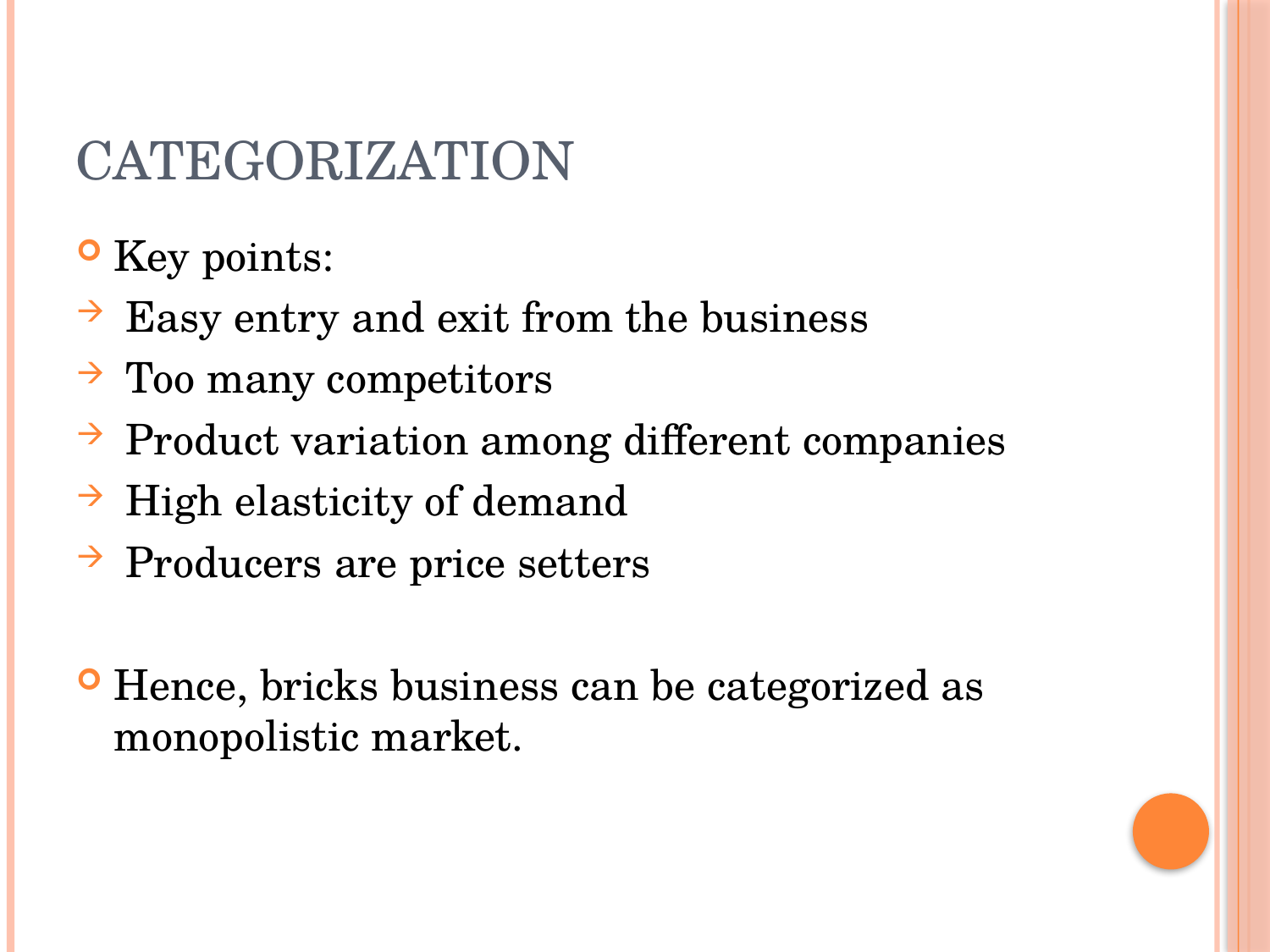

# Categorization
Key points:
 Easy entry and exit from the business
 Too many competitors
 Product variation among different companies
 High elasticity of demand
 Producers are price setters

Hence, bricks business can be categorized as monopolistic market.